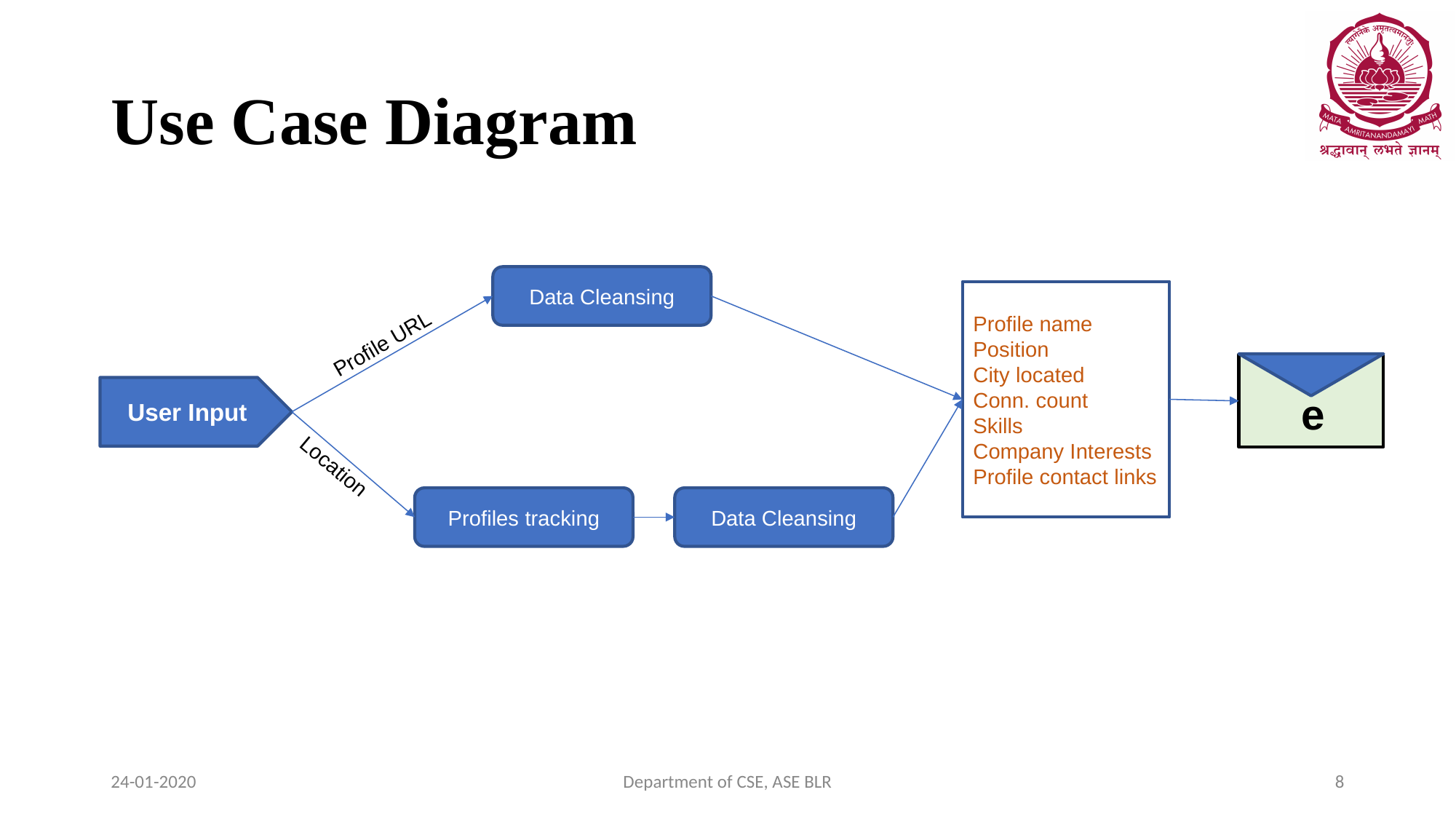

# Use Case Diagram
Data Cleansing
Profile name
Position
City located
Conn. count
Skills
Company Interests
Profile contact links
Profile URL

User Input
e
Profiles tracking
Data Cleansing
Location
24-01-2020
Department of CSE, ASE BLR
8